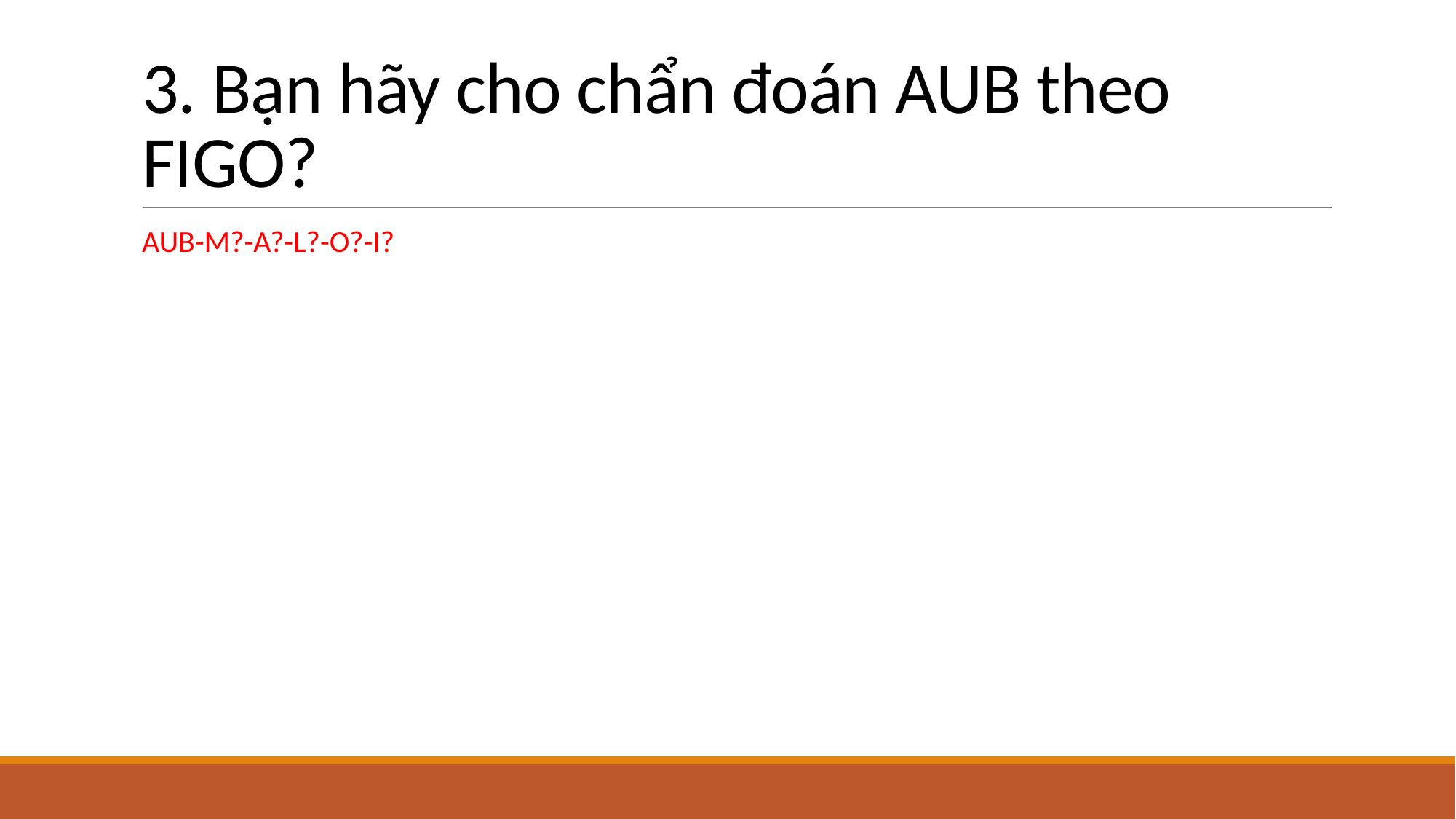

# 3. Bạn hãy cho chẩn đoán AUB theo FIGO?
AUB-M?-A?-L?-O?-I?